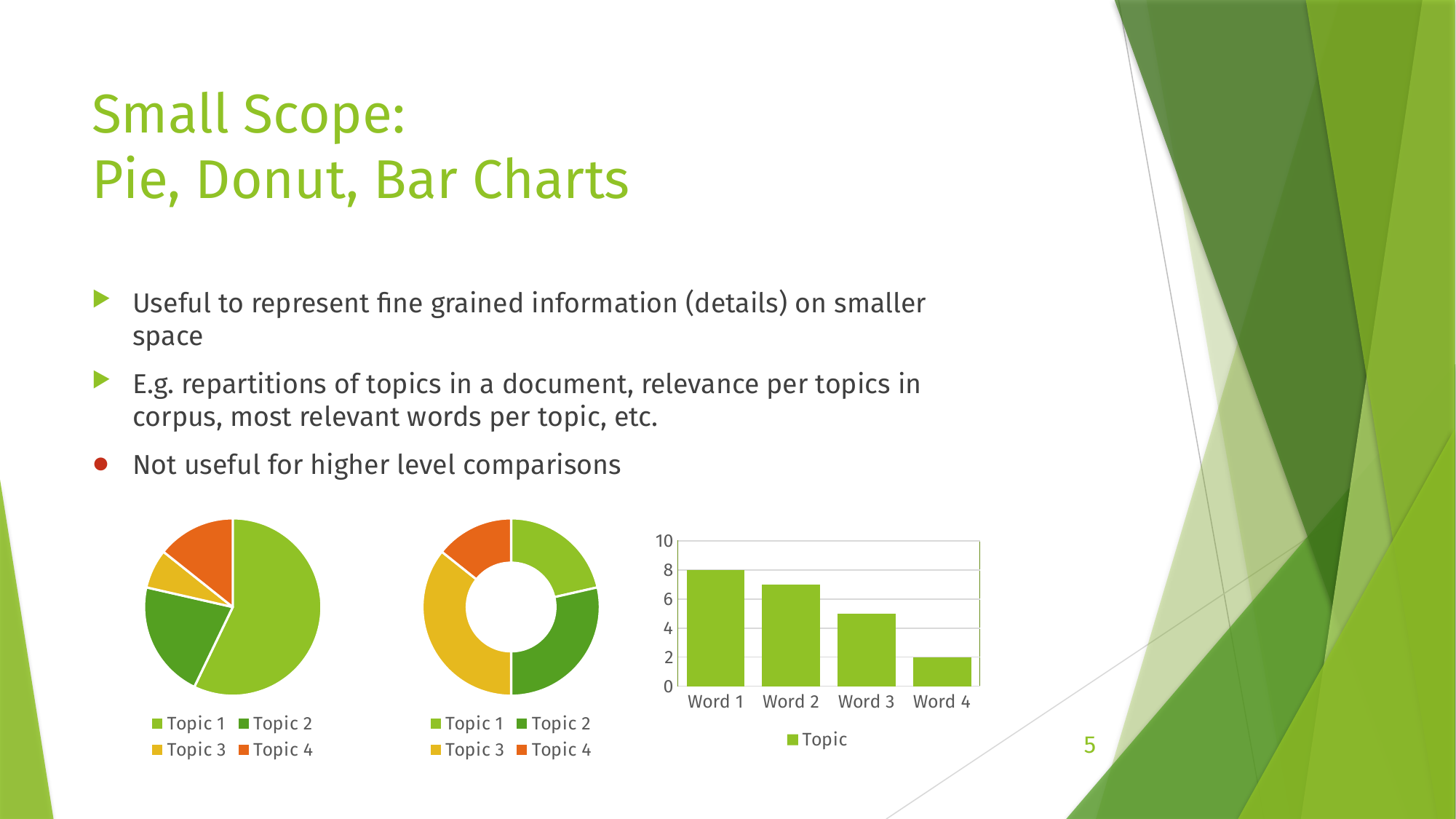

# Small Scope: Pie, Donut, Bar Charts
Useful to represent fine grained information (details) on smaller space
E.g. repartitions of topics in a document, relevance per topics in corpus, most relevant words per topic, etc.
Not useful for higher level comparisons

### Chart

| Category | Document |
|---|---|
| Topic 1 | 3.0 |
| Topic 2 | 4.0 |
| Topic 3 | 5.0 |
| Topic 4 | 2.0 |

### Chart

| Category | Document |
|---|---|
| Topic 1 | 8.0 |
| Topic 2 | 3.0 |
| Topic 3 | 1.0 |
| Topic 4 | 2.0 |

### Chart

| Category | Topic |
|---|---|
| Word 1 | 8.0 |
| Word 2 | 7.0 |
| Word 3 | 5.0 |
| Word 4 | 2.0 |
5